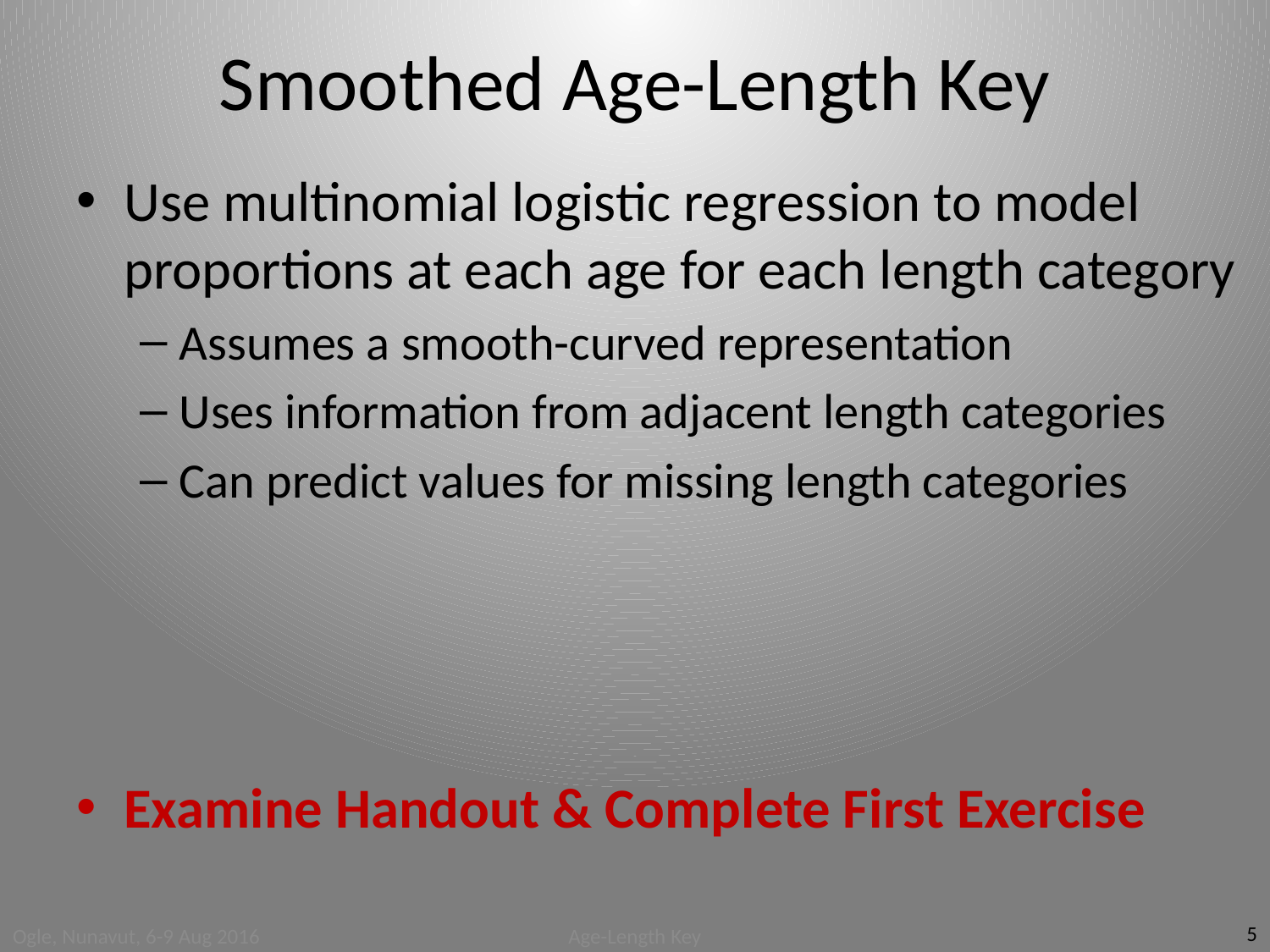

# Smoothed Age-Length Key
Use multinomial logistic regression to model proportions at each age for each length category
Assumes a smooth-curved representation
Uses information from adjacent length categories
Can predict values for missing length categories

Examine Handout & Complete First Exercise
5
Ogle, Nunavut, 6-9 Aug 2016
Age-Length Key